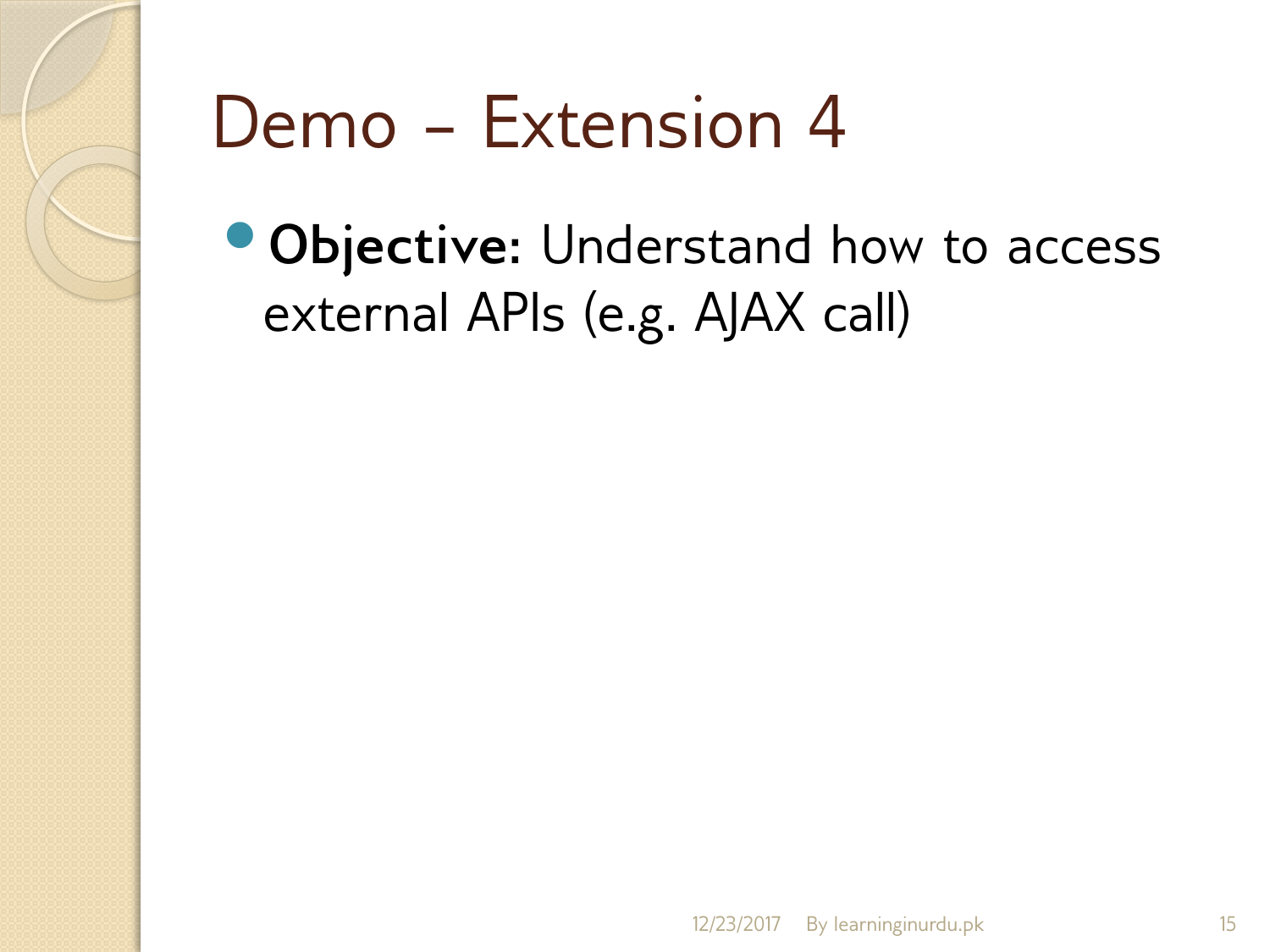

# Demo – Extension 4
Objective: Understand how to access external APIs (e.g. AJAX call)

12/23/2017
By learninginurdu.pk
15